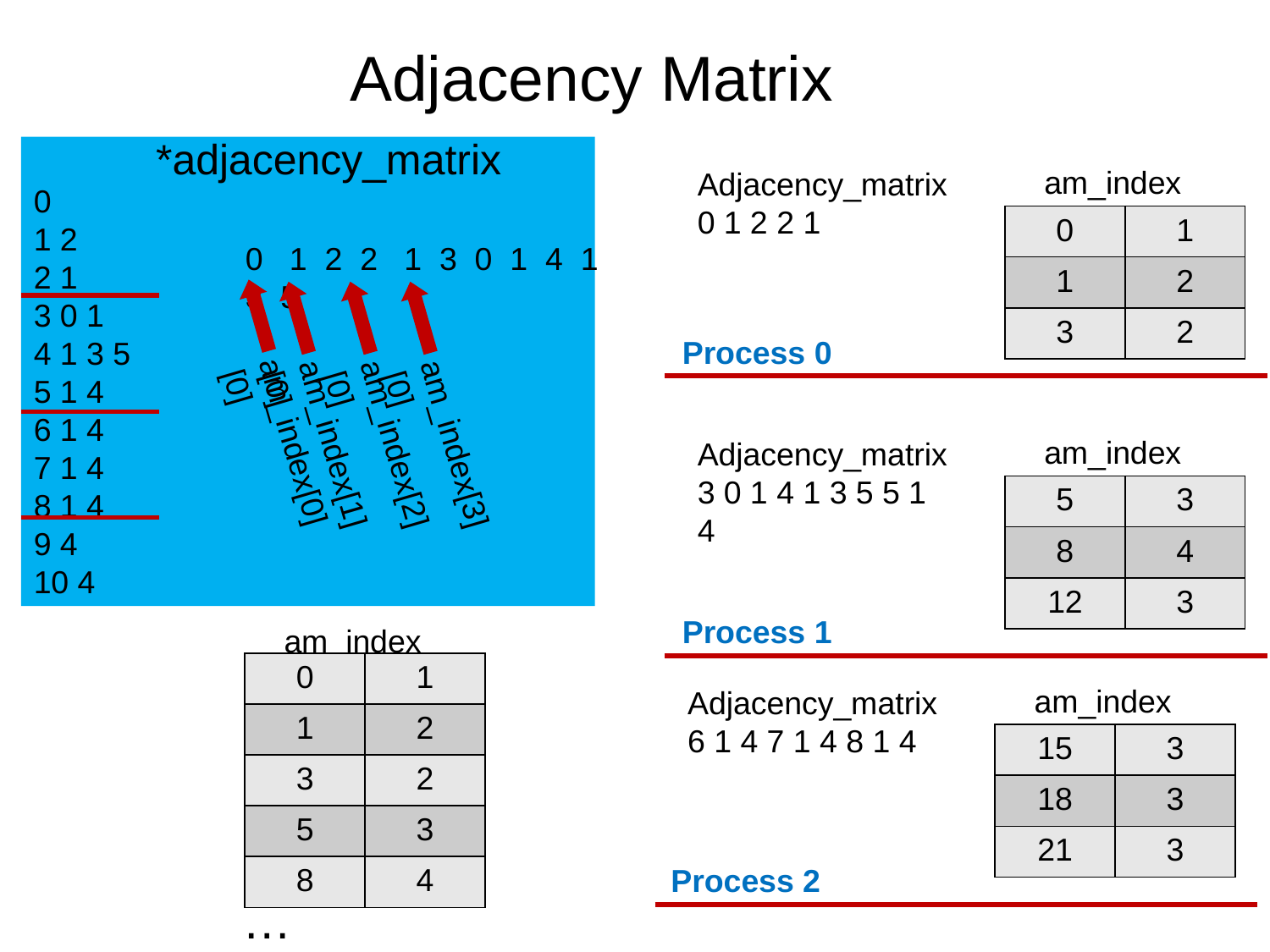

Adjacency Matrix
*adjacency_matrix

0
1 2
2 1
3 0 1
4 1 3 5
5 1 4
6 1 4
7 1 4
8 1 4
9 4
10 4
am_index
Adjacency_matrix
0 1 2 2 1
| 0 | 1 |
| --- | --- |
| 1 | 2 |
| 3 | 2 |
0   1  2  2   1  3  0  1  4  1 3  5
Process 0
am_index[0][0]

am_index[1][0]

am_index[3][0]

am_index[2][0]

am_index
Adjacency_matrix
3 0 1 4 1 3 5 5 1 4
| 5 | 3 |
| --- | --- |
| 8 | 4 |
| 12 | 3 |
Process 1
am_index
| 0 | 1 |
| --- | --- |
| 1 | 2 |
| 3 | 2 |
| 5 | 3 |
| 8 | 4 |
am_index
Adjacency_matrix
6 1 4 7 1 4 8 1 4
| 15 | 3 |
| --- | --- |
| 18 | 3 |
| 21 | 3 |
Process 2
…